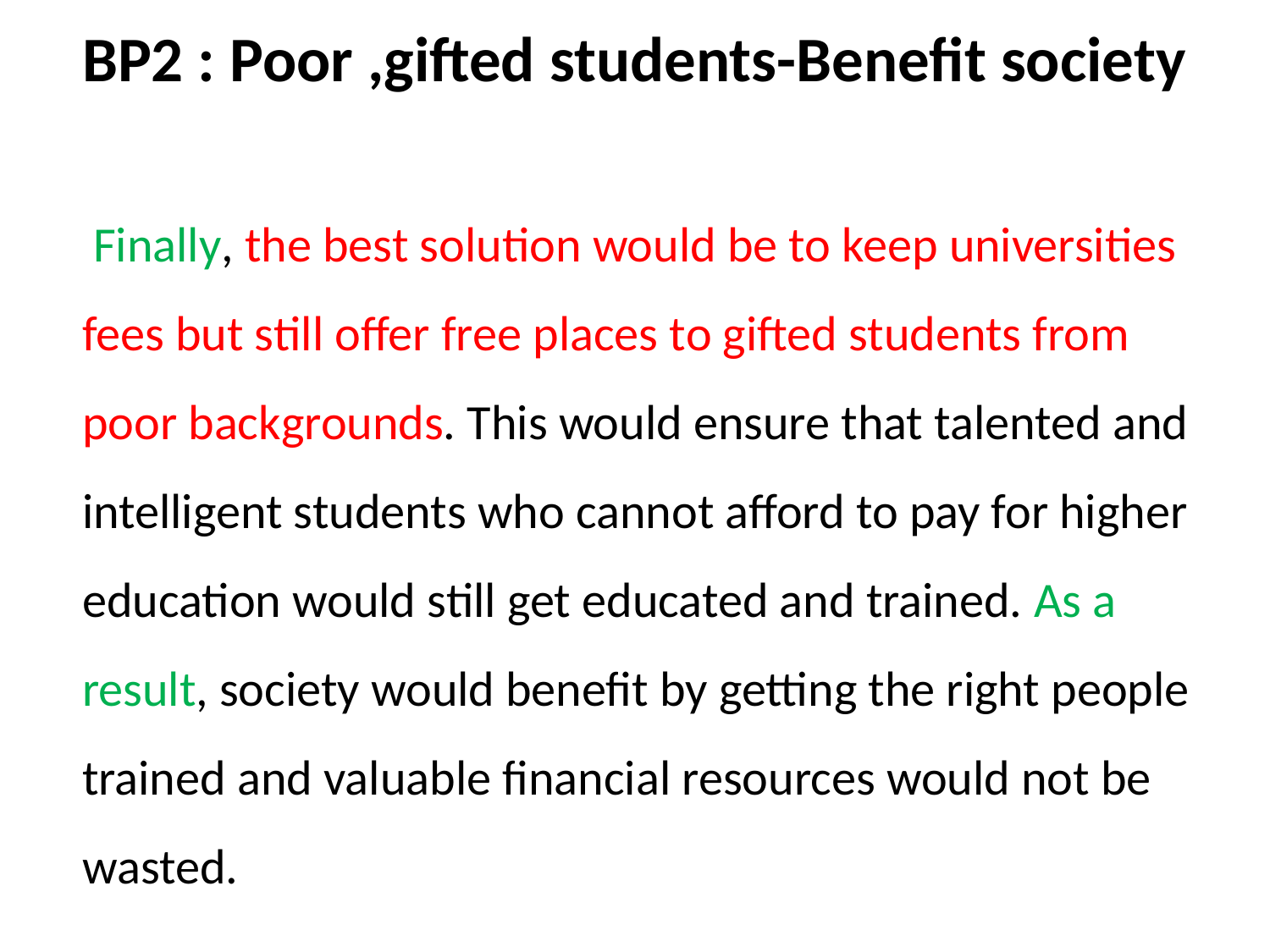

# BP2 : Poor ,gifted students-Benefit society Finally, the best solution would be to keep universities fees but still offer free places to gifted students from poor backgrounds. This would ensure that talented and intelligent students who cannot afford to pay for higher education would still get educated and trained. As a result, society would benefit by getting the right people trained and valuable financial resources would not be wasted.